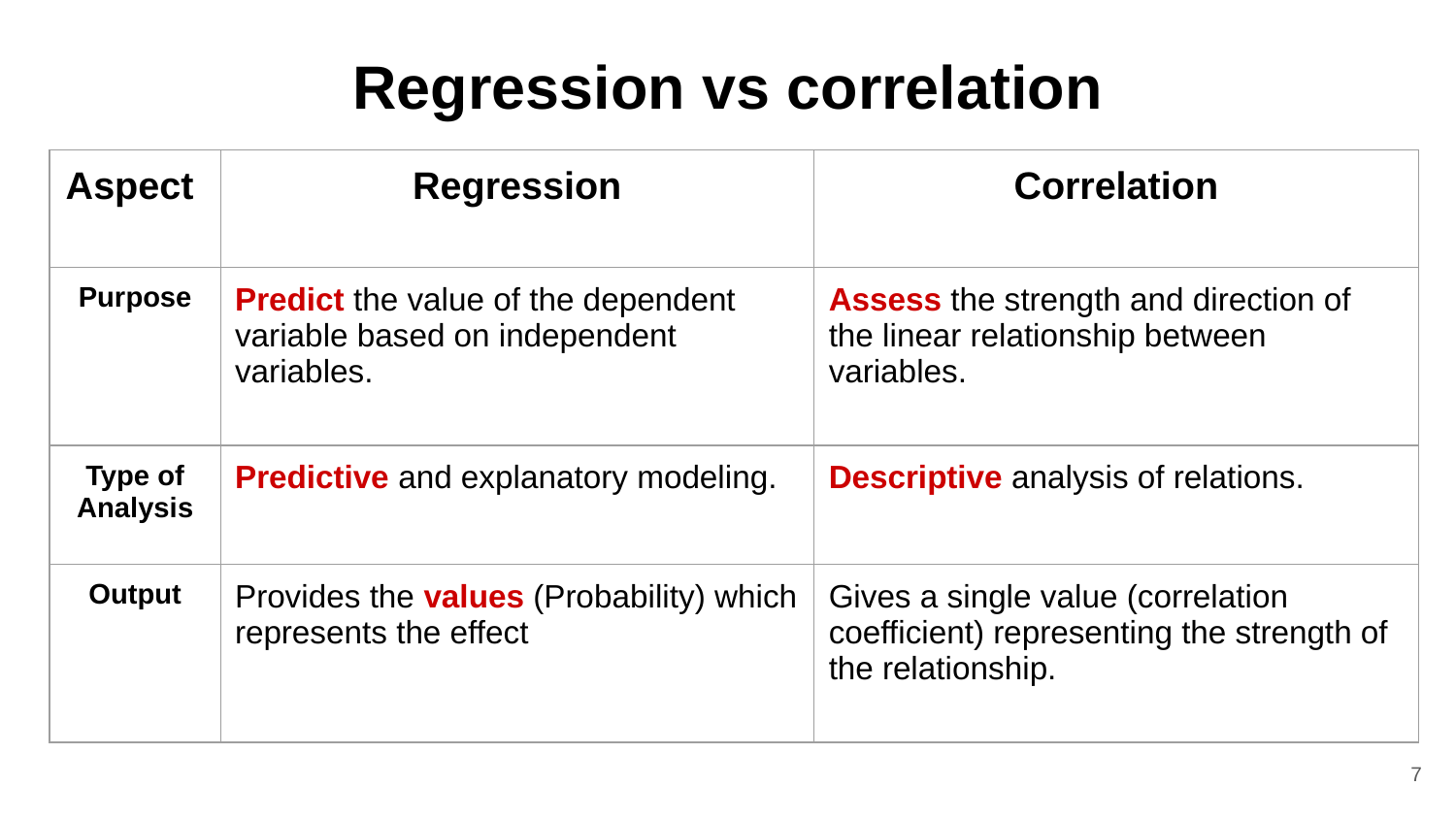

# Regression vs correlation
| Aspect | Regression | Correlation |
| --- | --- | --- |
| Purpose | Predict the value of the dependent variable based on independent variables. | Assess the strength and direction of the linear relationship between variables. |
| Type of Analysis | Predictive and explanatory modeling. | Descriptive analysis of relations. |
| Output | Provides the values (Probability) which represents the effect | Gives a single value (correlation coefficient) representing the strength of the relationship. |
7